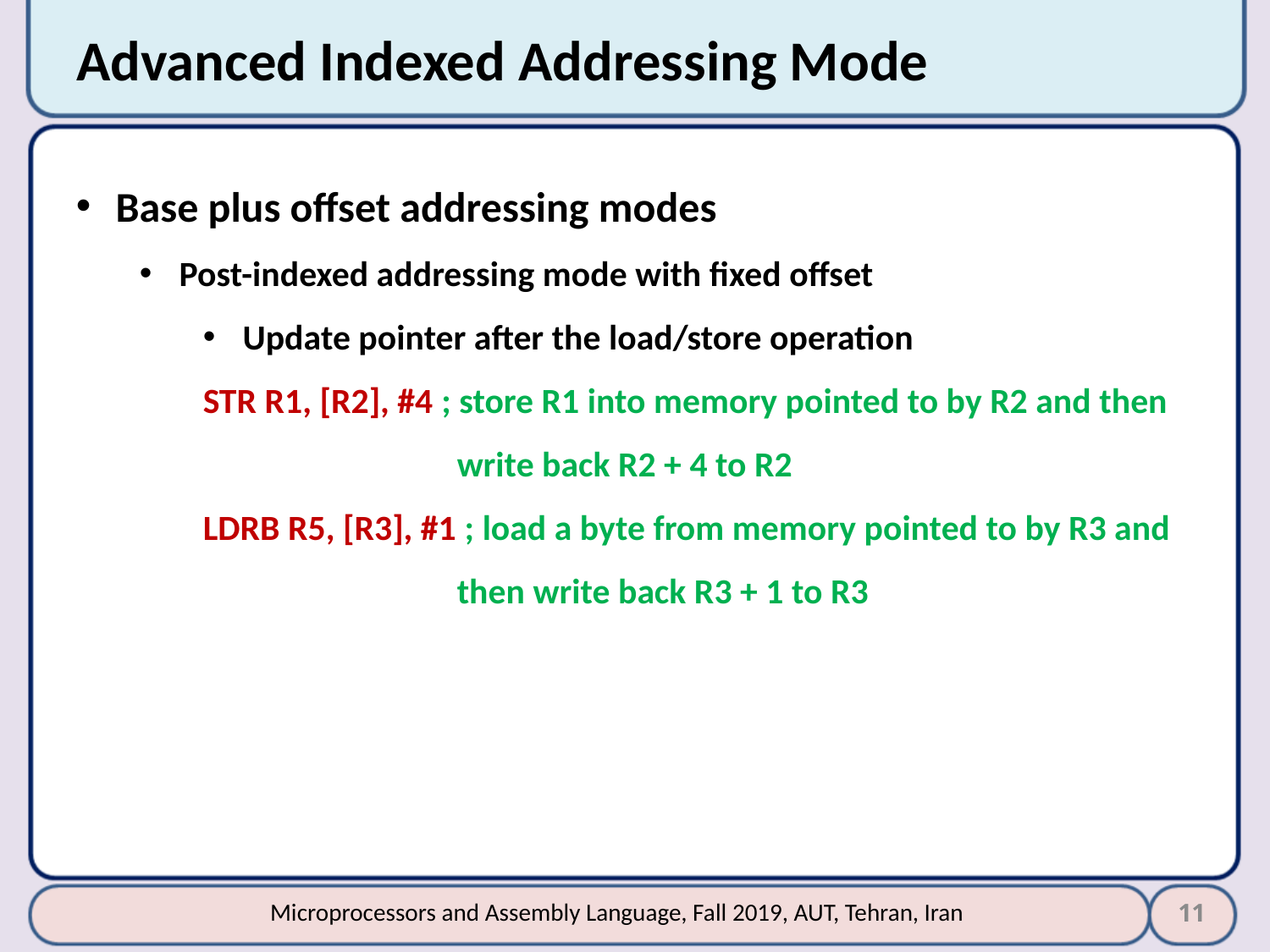

# Advanced Indexed Addressing Mode
Base plus offset addressing modes
Post-indexed addressing mode with fixed offset
Update pointer after the load/store operation
STR R1, [R2], #4 ; store R1 into memory pointed to by R2 and then 			write back R2 + 4 to R2
LDRB R5, [R3], #1 ; load a byte from memory pointed to by R3 and 			then write back R3 + 1 to R3

11
Microprocessors and Assembly Language, Fall 2019, AUT, Tehran, Iran